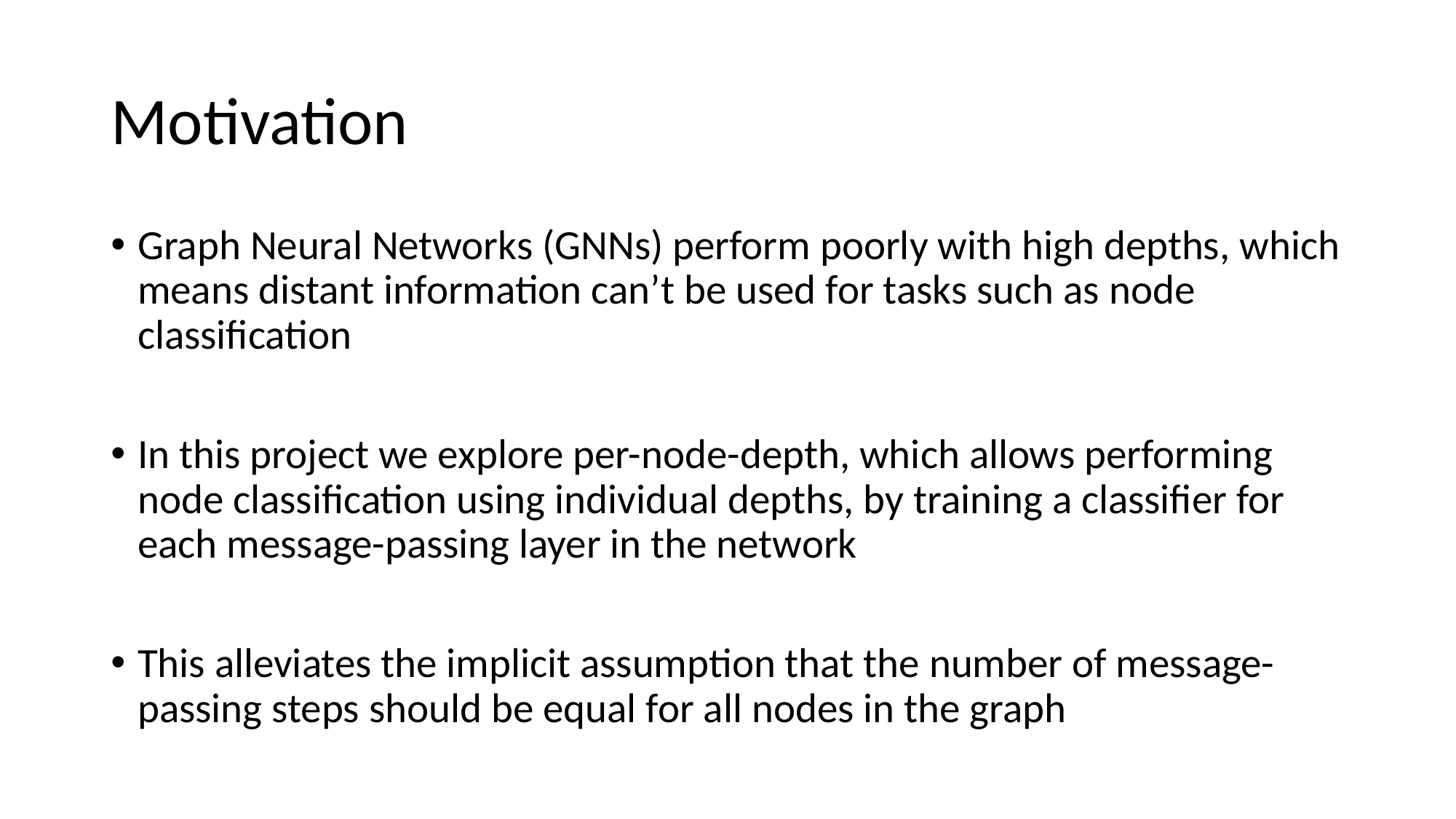

# Motivation
Graph Neural Networks (GNNs) perform poorly with high depths, which means distant information can’t be used for tasks such as node classification

In this project we explore per-node-depth, which allows performing node classification using individual depths, by training a classifier for each message-passing layer in the network

This alleviates the implicit assumption that the number of message-passing steps should be equal for all nodes in the graph